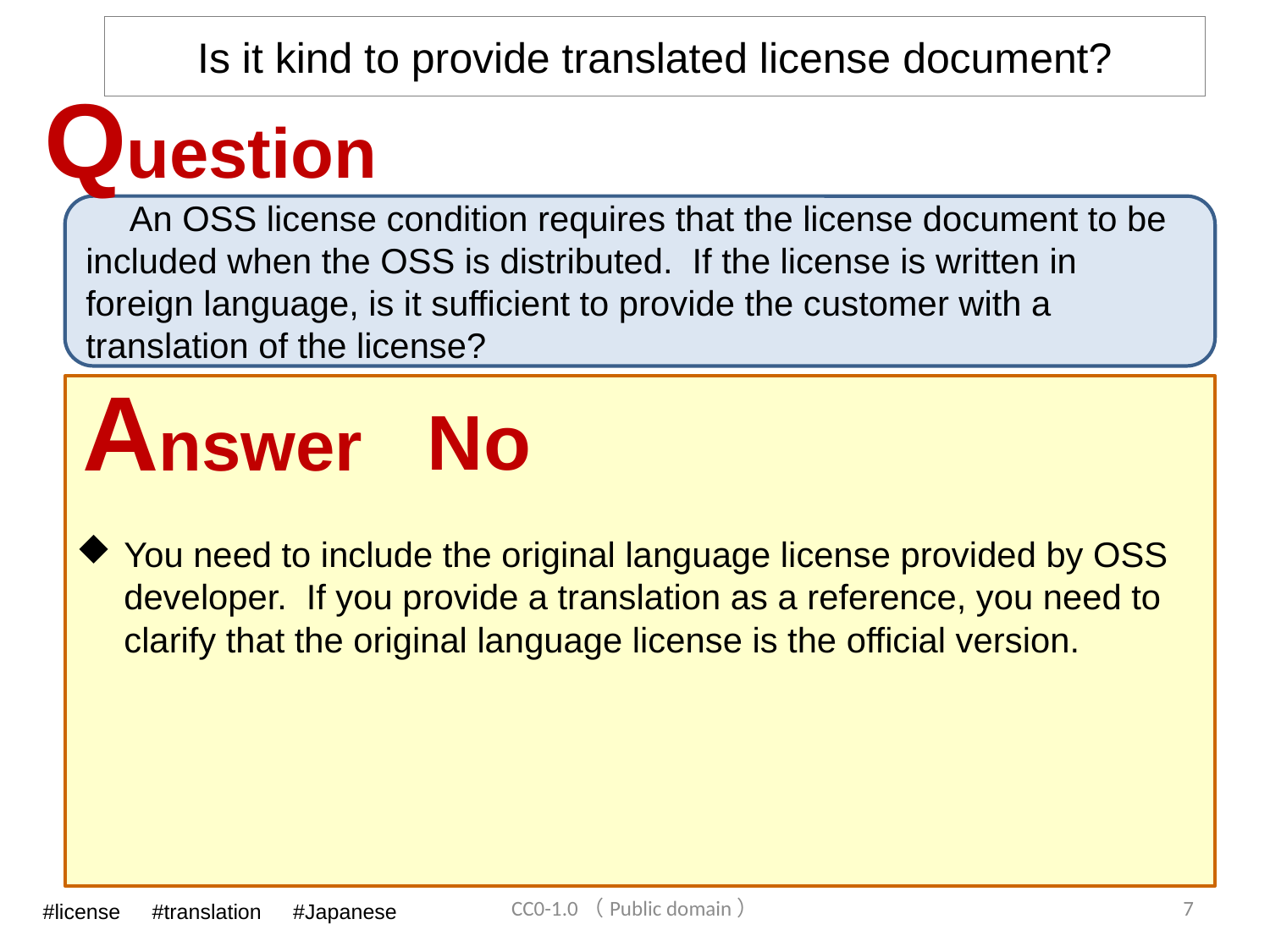

# Is it kind to provide translated license document?
Question
　An OSS license condition requires that the license document to be included when the OSS is distributed.  If the license is written in foreign language, is it sufficient to provide the customer with a translation of the license?
Answer

No
You need to include the original language license provided by OSS developer.  If you provide a translation as a reference, you need to clarify that the original language license is the official version.
CC0-1.0（Public domain）
7
#license　#translation　#Japanese